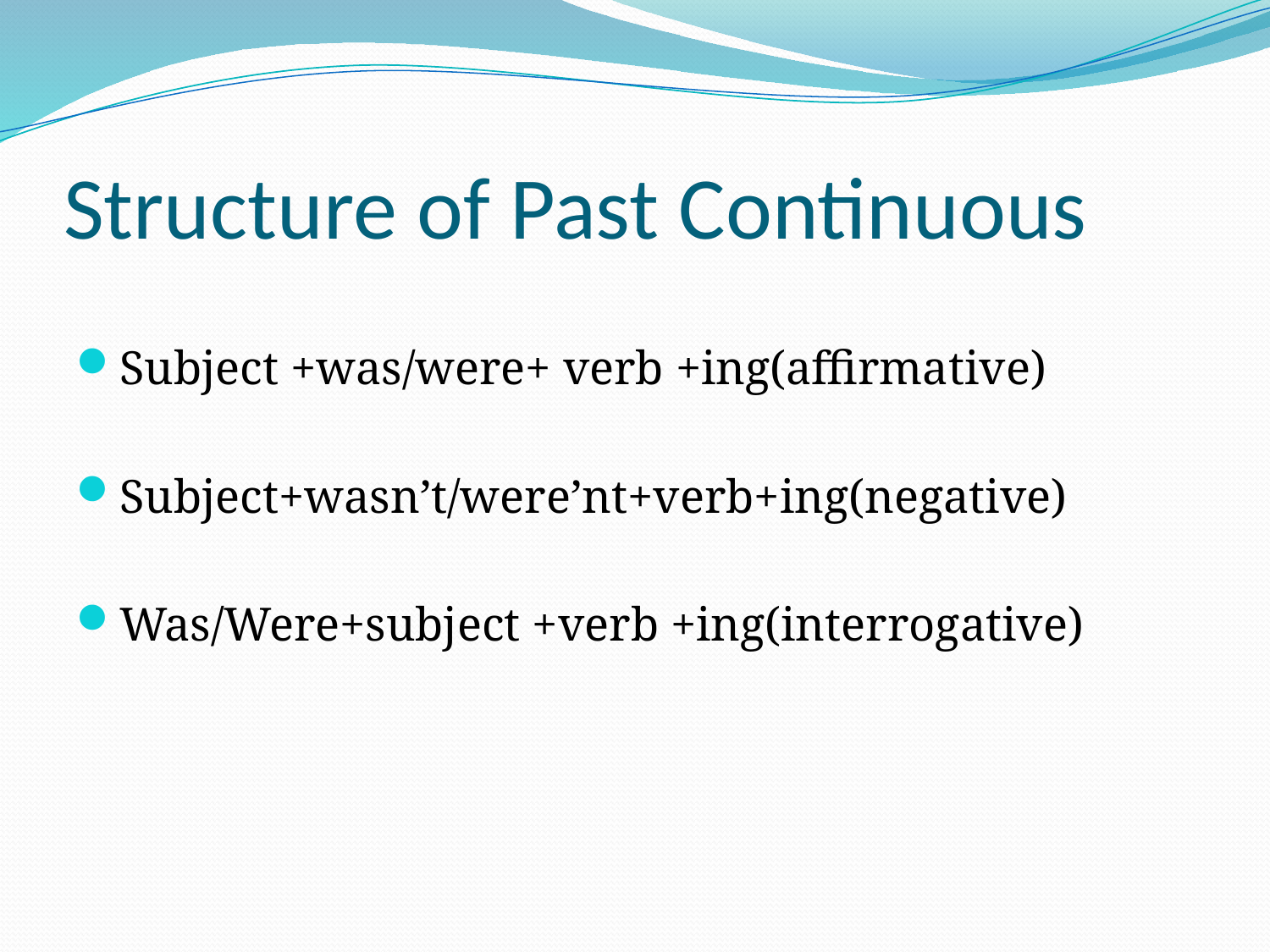

# Structure of Past Continuous

Subject +was/were+ verb +ing(affirmative)

Subject+wasn’t/were’nt+verb+ing(negative)

Was/Were+subject +verb +ing(interrogative)